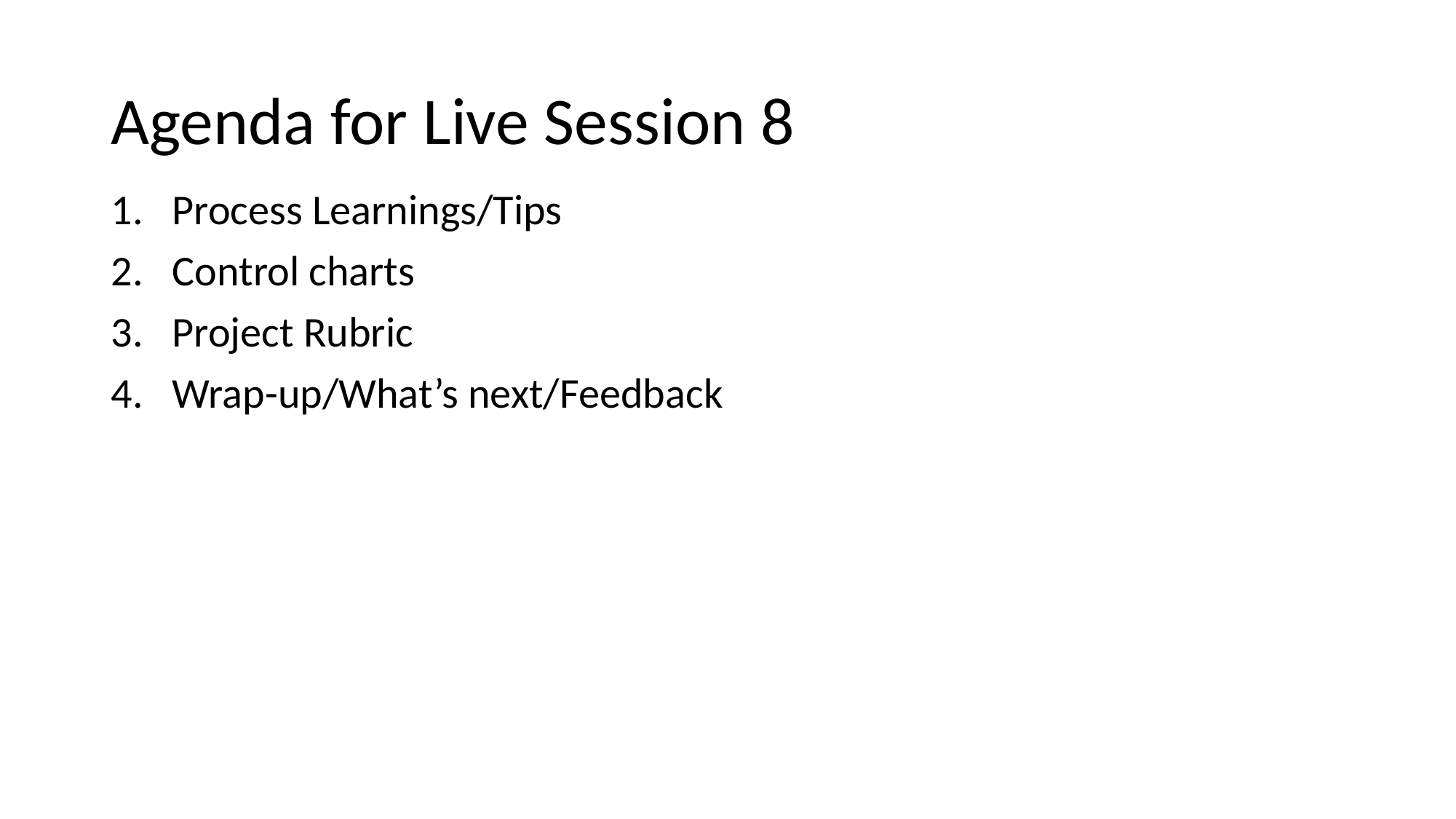

# Agenda for Live Session 8
Process Learnings/Tips
Control charts
Project Rubric
Wrap-up/What’s next/Feedback